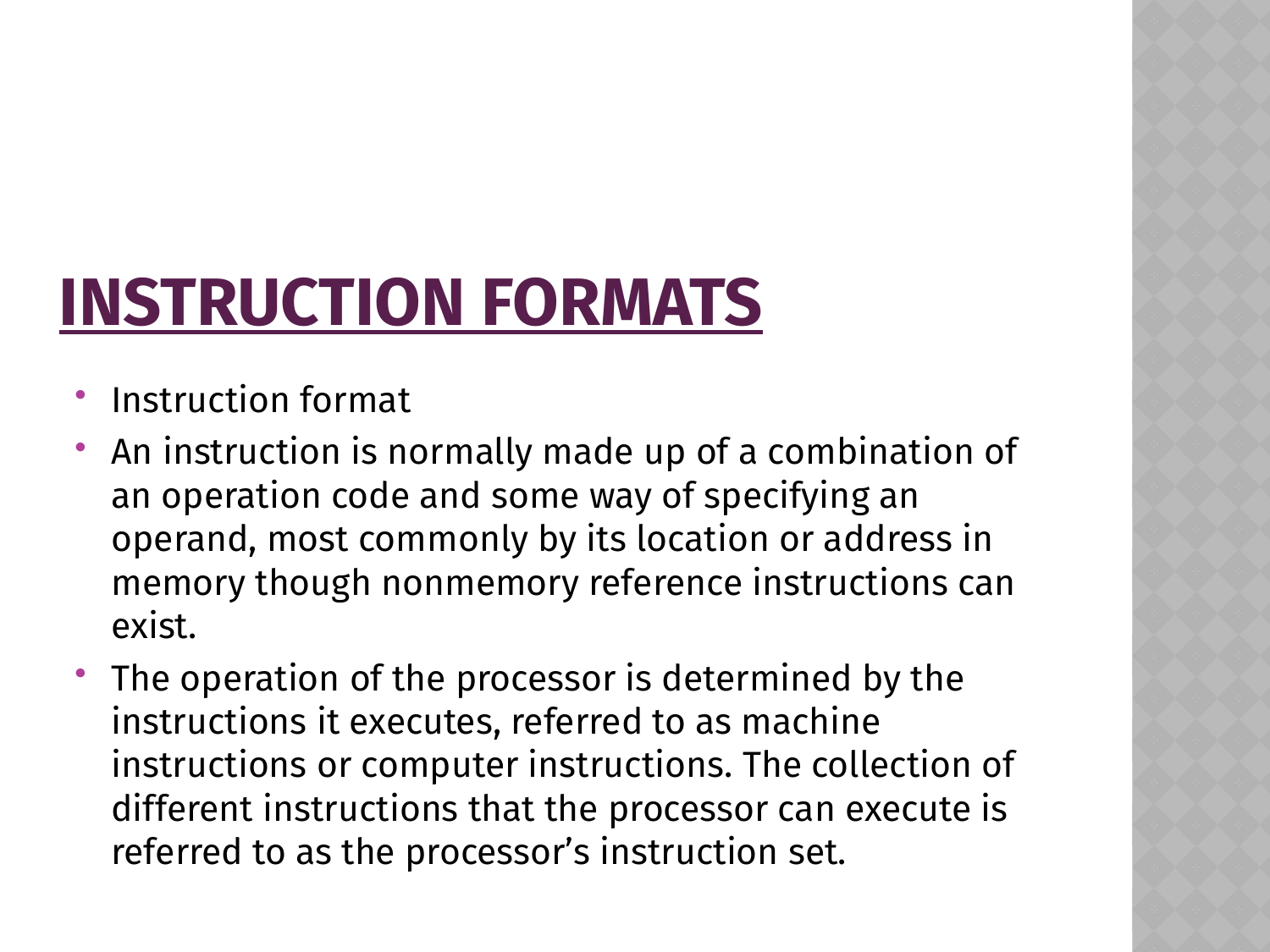

# INSTRUCTION FORMATS
Instruction format
An instruction is normally made up of a combination of an operation code and some way of specifying an operand, most commonly by its location or address in memory though nonmemory reference instructions can exist.
The operation of the processor is determined by the instructions it executes, referred to as machine instructions or computer instructions. The collection of different instructions that the processor can execute is referred to as the processor’s instruction set.